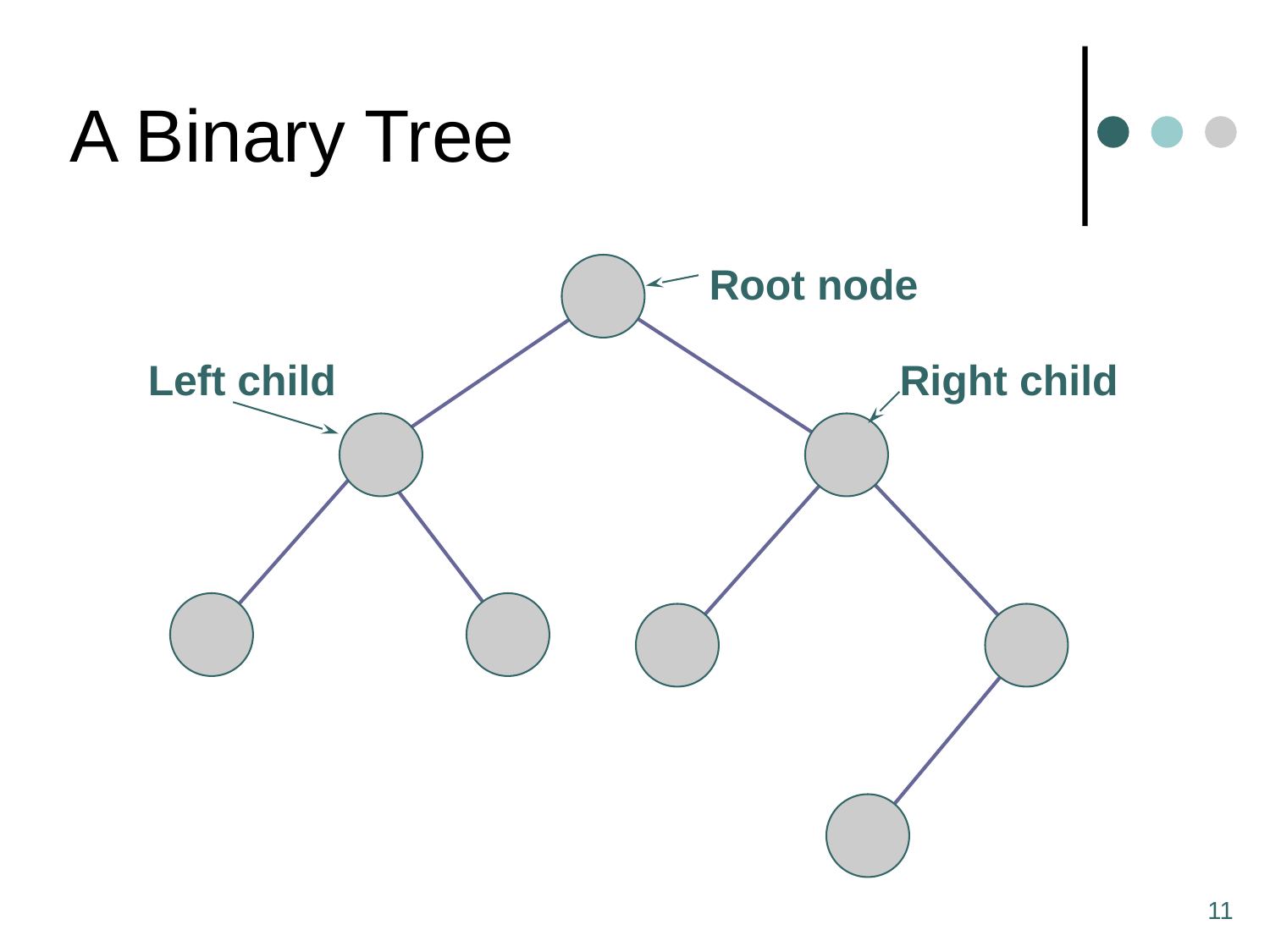

# A Binary Tree
Root node

Left child
Right child

11